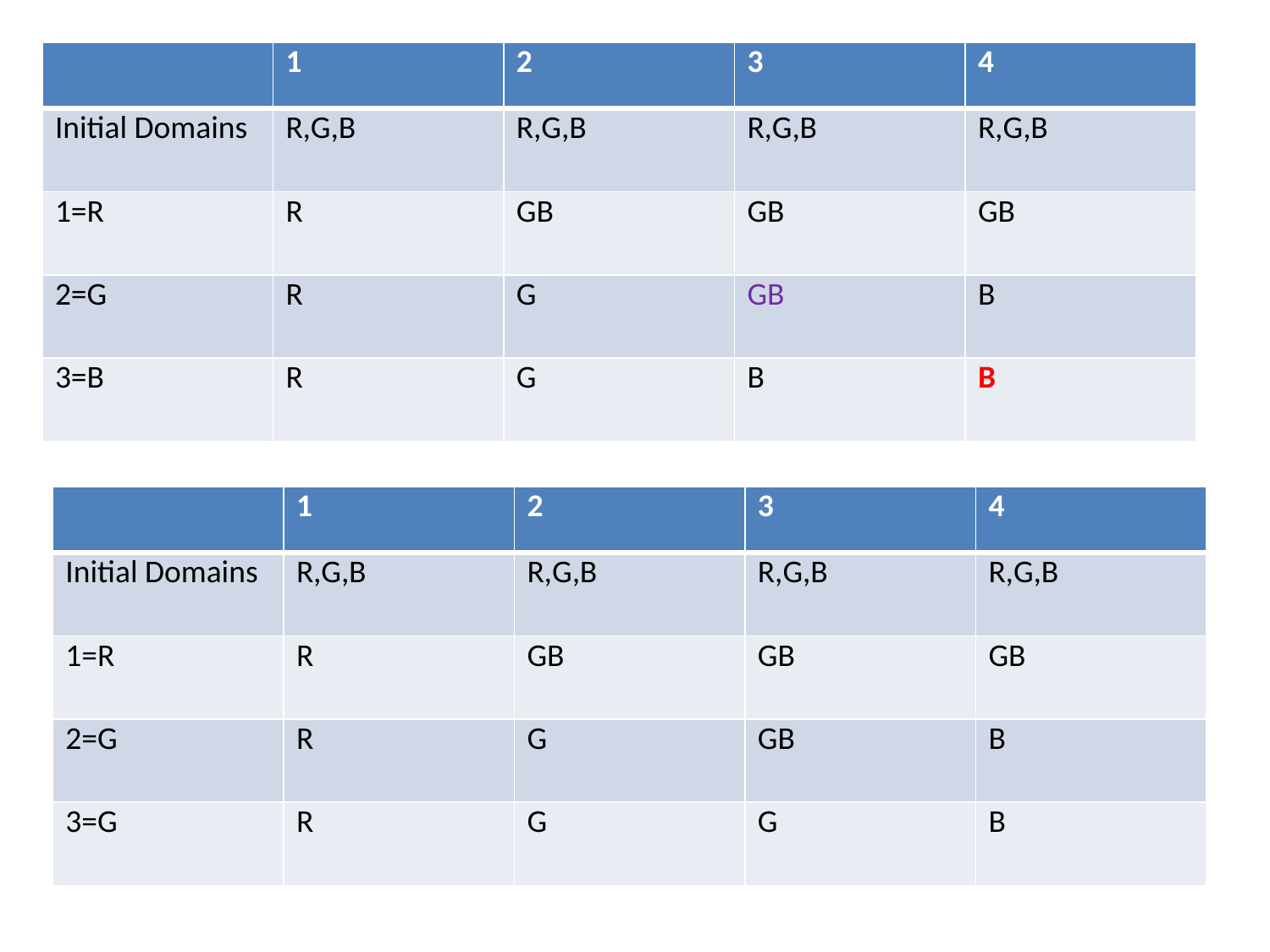

|  | 1 | 2 | 3 | 4 |
| --- | --- | --- | --- | --- |
| Initial Domains | R,G,B | R,G,B | R,G,B | R,G,B |
| 1=R | R | GB | GB | GB |
| 2=G | R | G | GB | B |
| 3=B | R | G | B | B |
|  | 1 | 2 | 3 | 4 |
| --- | --- | --- | --- | --- |
| Initial Domains | R,G,B | R,G,B | R,G,B | R,G,B |
| 1=R | R | GB | GB | GB |
| 2=G | R | G | GB | B |
| 3=G | R | G | G | B |